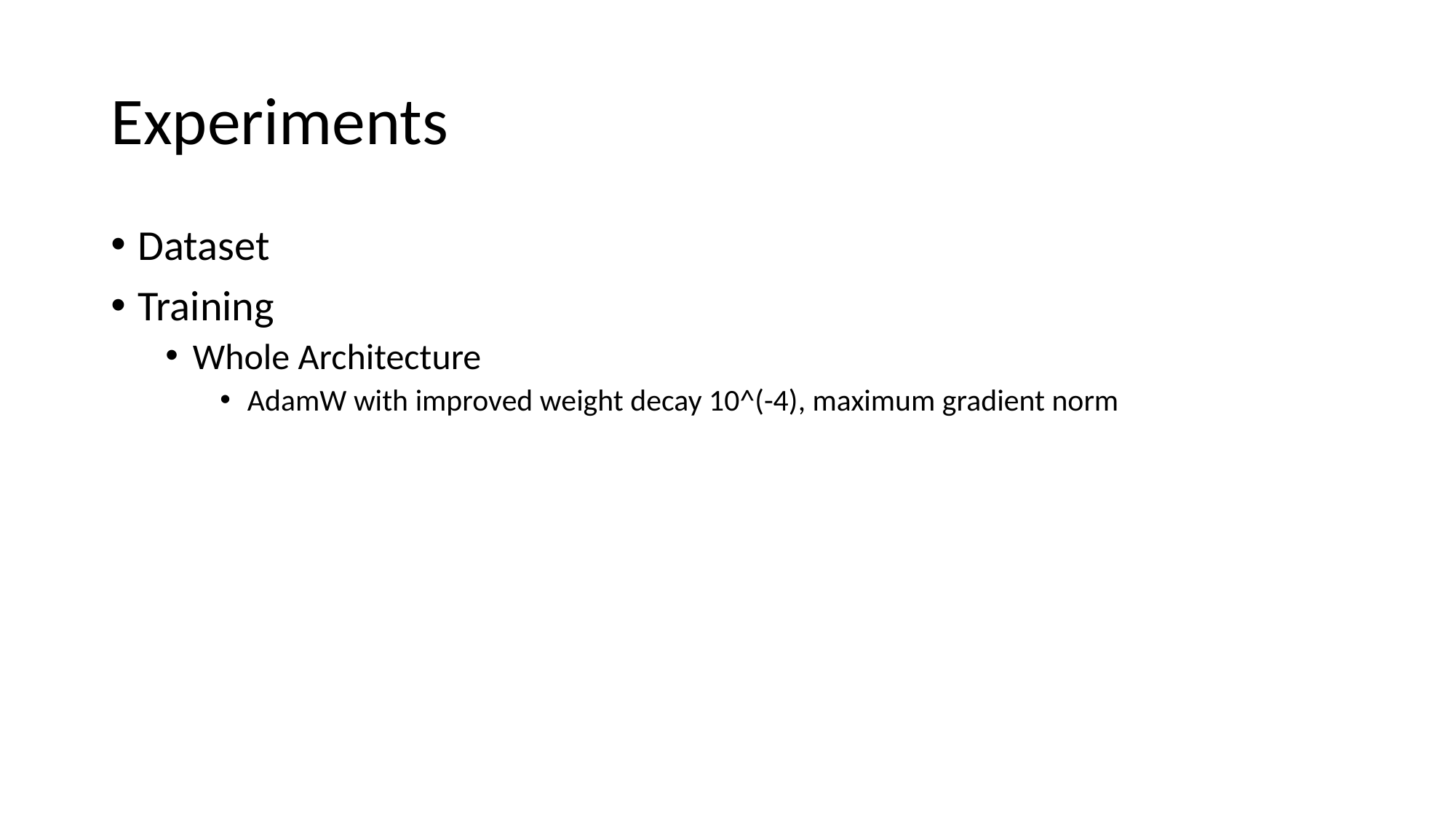

# Experiments
Dataset
Training
Whole Architecture
AdamW with improved weight decay 10^(-4), maximum gradient norm